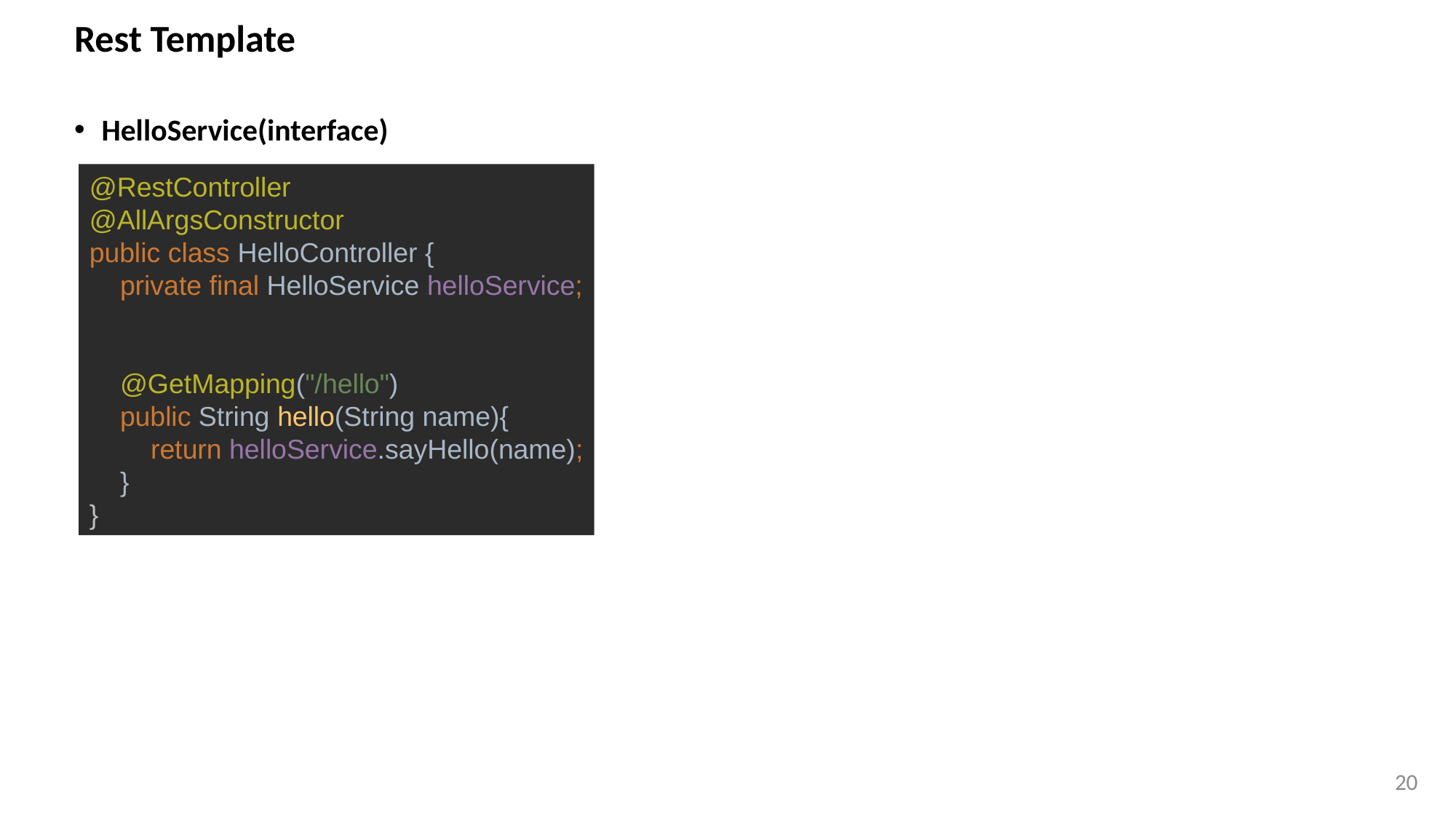

# Rest Template
HelloService(interface)

@RestController
@AllArgsConstructor
public class HelloController {
    private final HelloService helloService;
    @GetMapping("/hello")
    public String hello(String name){
        return helloService.sayHello(name);
    }
}
20